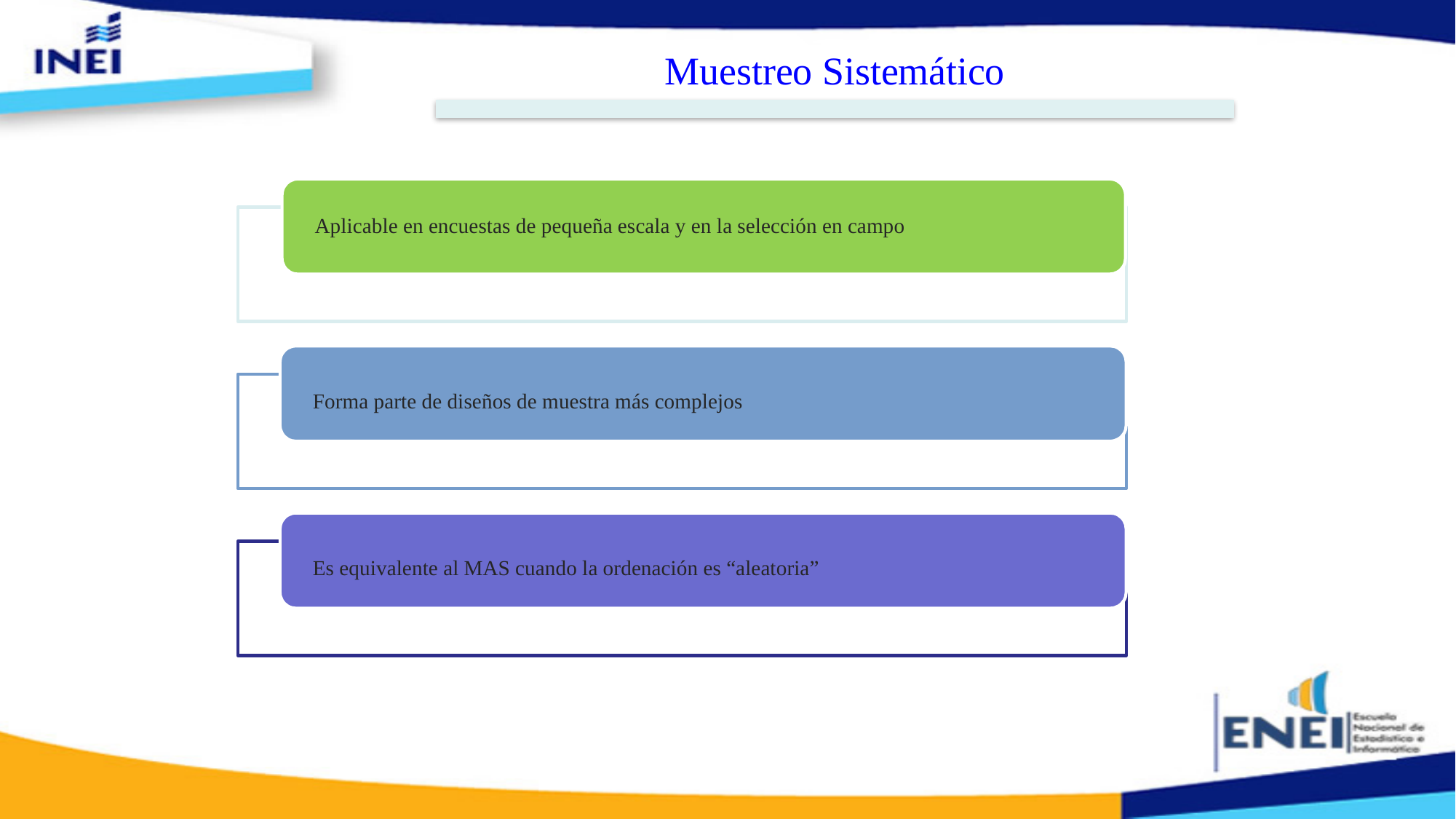

Muestreo Sistemático
Aplicable en encuestas de pequeña escala y en la selección en campo
Forma parte de diseños de muestra más complejos
Es equivalente al MAS cuando la ordenación es “aleatoria”